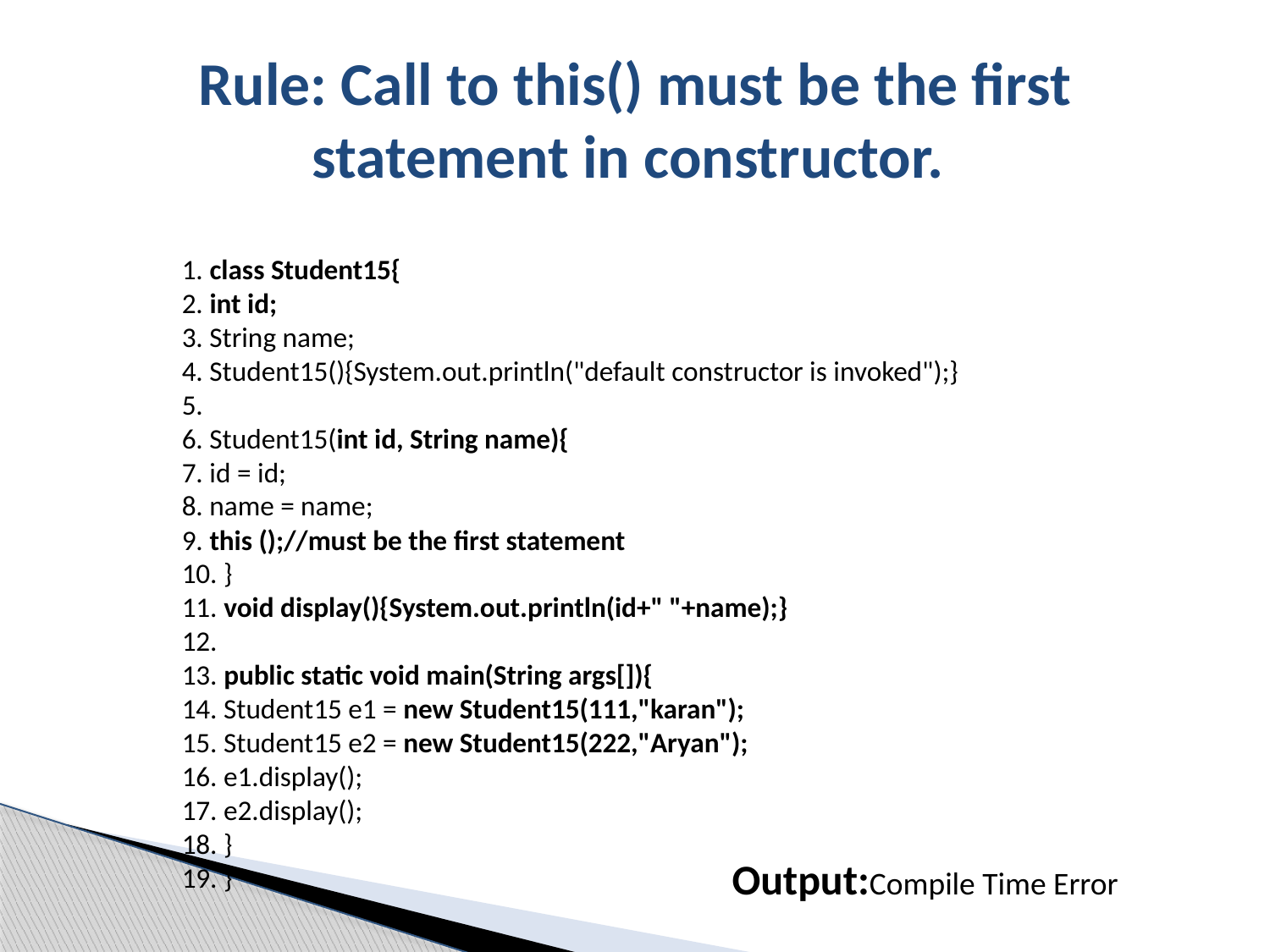

# Rule: Call to this() must be the first statement in constructor.

1. class Student15{
2. int id;
3. String name;
4. Student15(){System.out.println("default constructor is invoked");}
5.
6. Student15(int id, String name){
7. id = id;
8. name = name;
9. this ();//must be the first statement
10. }
11. void display(){System.out.println(id+" "+name);}
12.
13. public static void main(String args[]){
14. Student15 e1 = new Student15(111,"karan");
15. Student15 e2 = new Student15(222,"Aryan");
16. e1.display();
17. e2.display();
18. }
19. }

Output:Compile Time Error